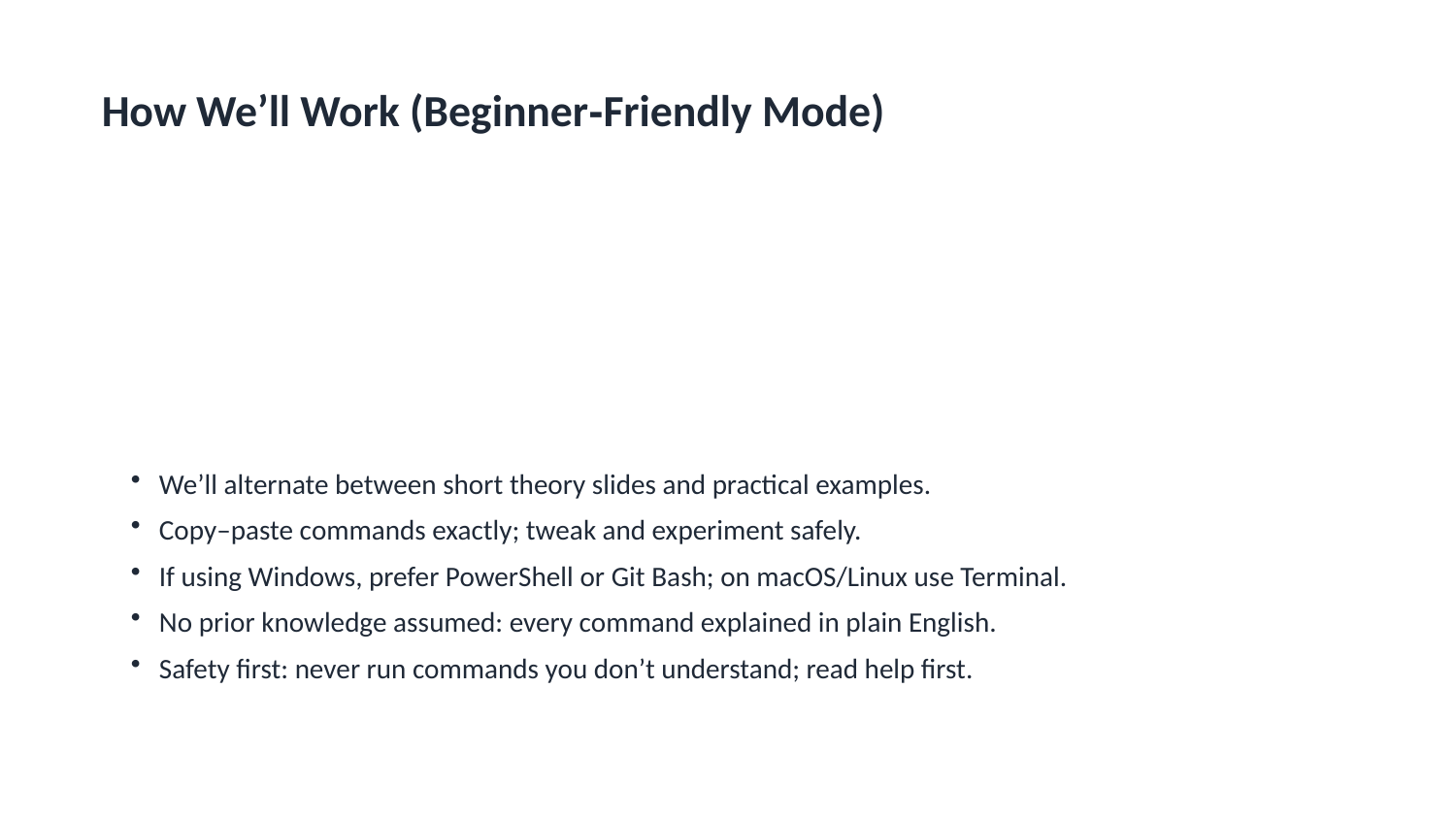

How We’ll Work (Beginner‑Friendly Mode)
We’ll alternate between short theory slides and practical examples.
Copy–paste commands exactly; tweak and experiment safely.
If using Windows, prefer PowerShell or Git Bash; on macOS/Linux use Terminal.
No prior knowledge assumed: every command explained in plain English.
Safety first: never run commands you don’t understand; read help first.